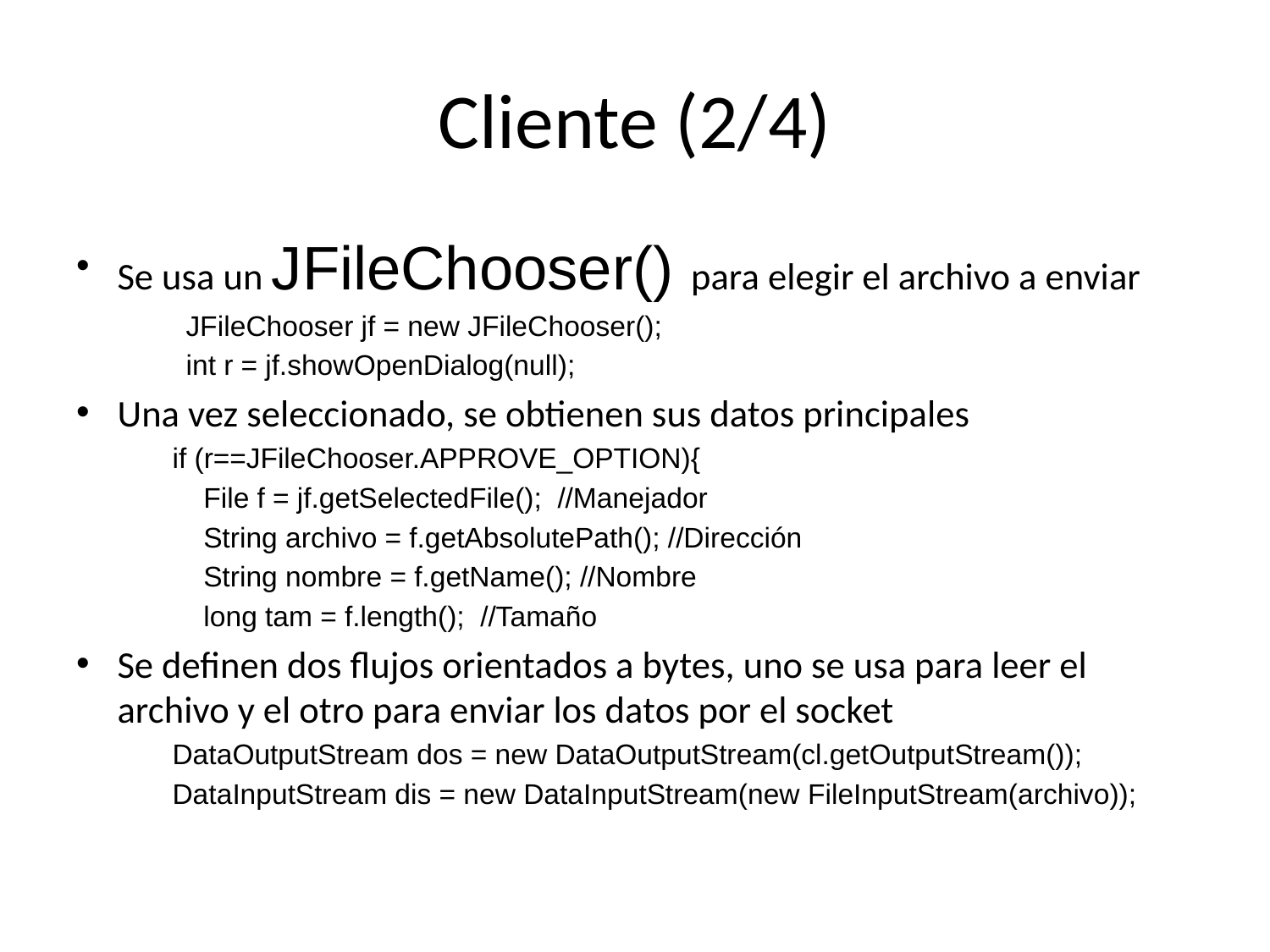

# Cliente (2/4)
Se usa un JFileChooser() para elegir el archivo a enviar
JFileChooser jf = new JFileChooser();
int r = jf.showOpenDialog(null);
Una vez seleccionado, se obtienen sus datos principales
if (r==JFileChooser.APPROVE_OPTION){
    File f = jf.getSelectedFile();  //Manejador
    String archivo = f.getAbsolutePath(); //Dirección
    String nombre = f.getName(); //Nombre
    long tam = f.length();  //Tamaño
Se definen dos flujos orientados a bytes, uno se usa para leer el archivo y el otro para enviar los datos por el socket
DataOutputStream dos = new DataOutputStream(cl.getOutputStream());
DataInputStream dis = new DataInputStream(new FileInputStream(archivo));